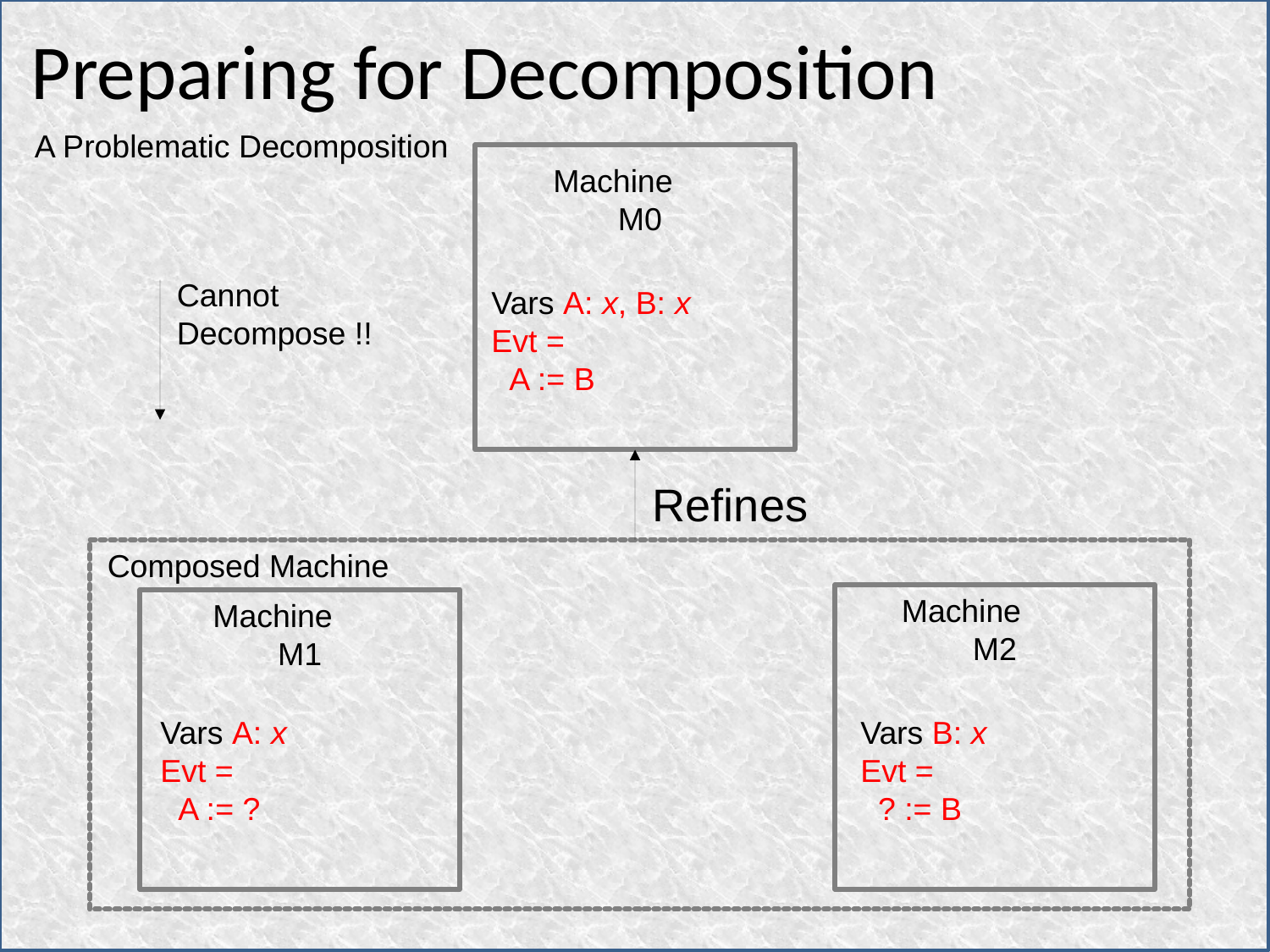

Preparing for Decomposition
A Problematic Decomposition

Machine
M0
Cannot
Decompose !!
Vars A: x, B: x
Evt =
  A := B

Refines

Composed Machine

Machine
M2

Machine
M1
Vars A: x
Evt =
  A := ?
Vars B: x
Evt =
  ? := B